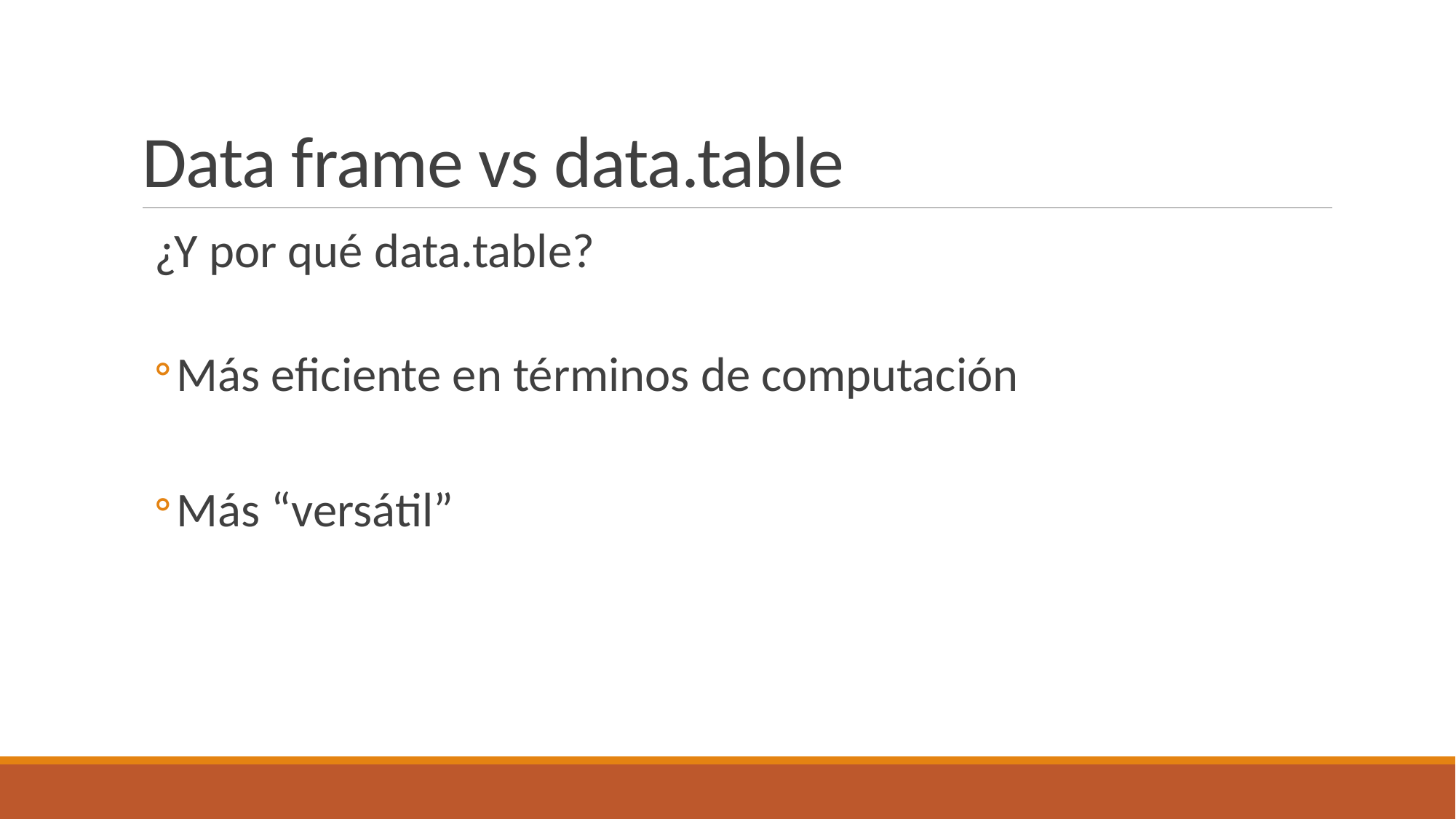

# Data frame vs data.table
¿Y por qué data.table?

Más eficiente en términos de computación

Más “versátil”